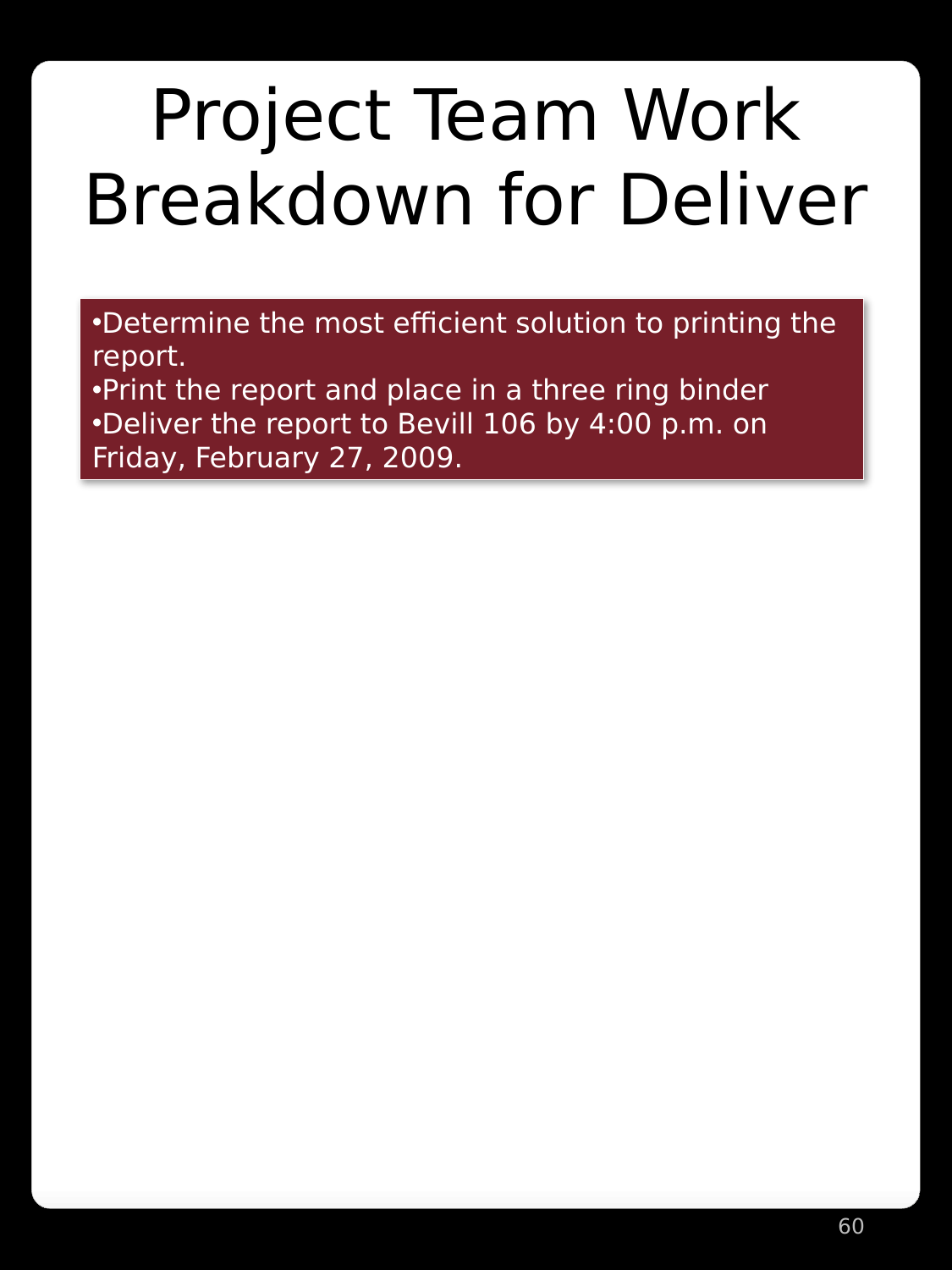

Project Team Work Breakdown for Deliver
Determine the most efficient solution to printing the report.
Print the report and place in a three ring binder
Deliver the report to Bevill 106 by 4:00 p.m. on Friday, February 27, 2009.
60